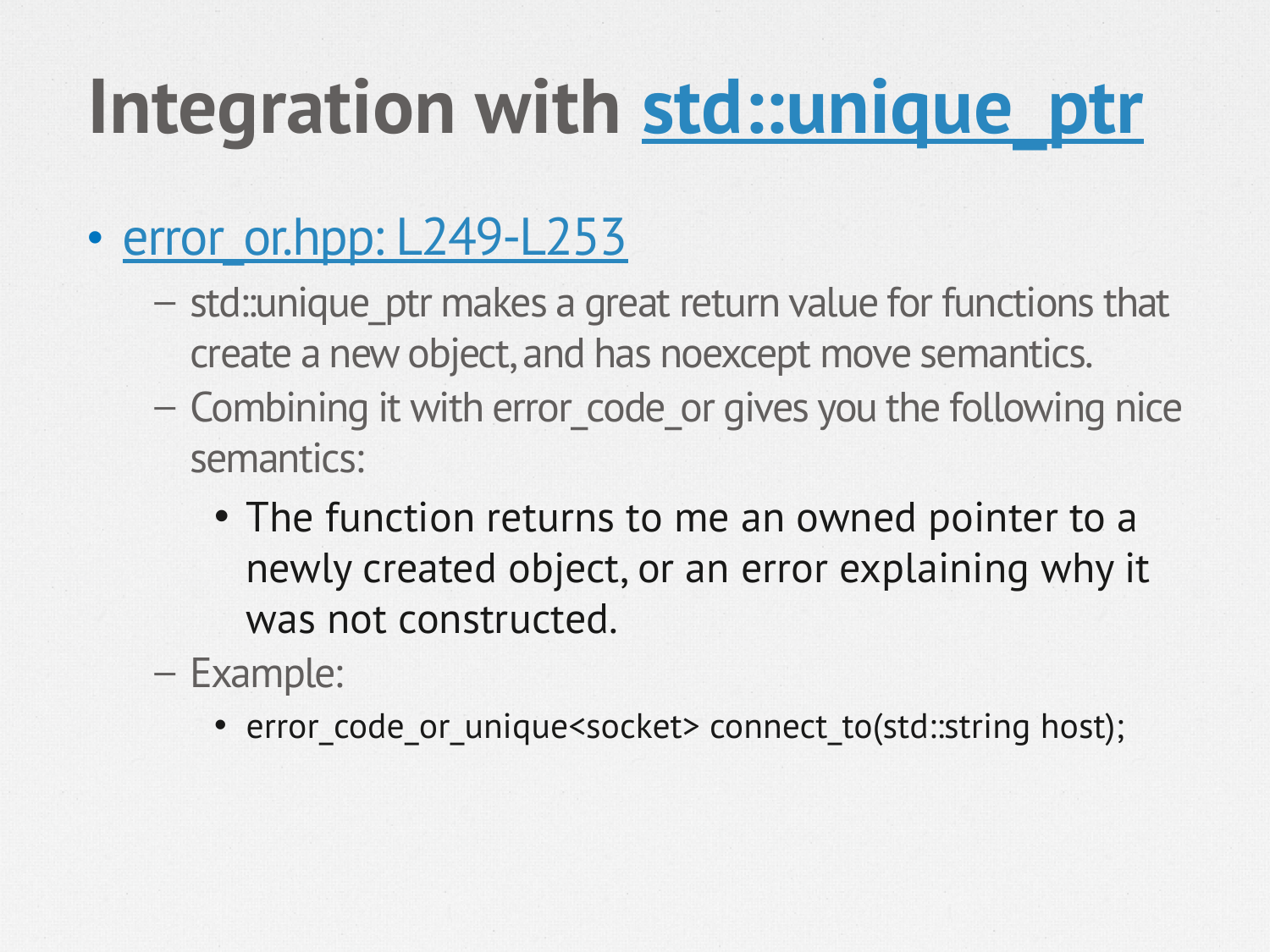

# Integration with std::unique_ptr
error_or.hpp: L249-L253
std::unique_ptr makes a great return value for functions that create a new object, and has noexcept move semantics.
Combining it with error_code_or gives you the following nice semantics:
The function returns to me an owned pointer to a newly created object, or an error explaining why it was not constructed.
Example:
error_code_or_unique<socket> connect_to(std::string host);